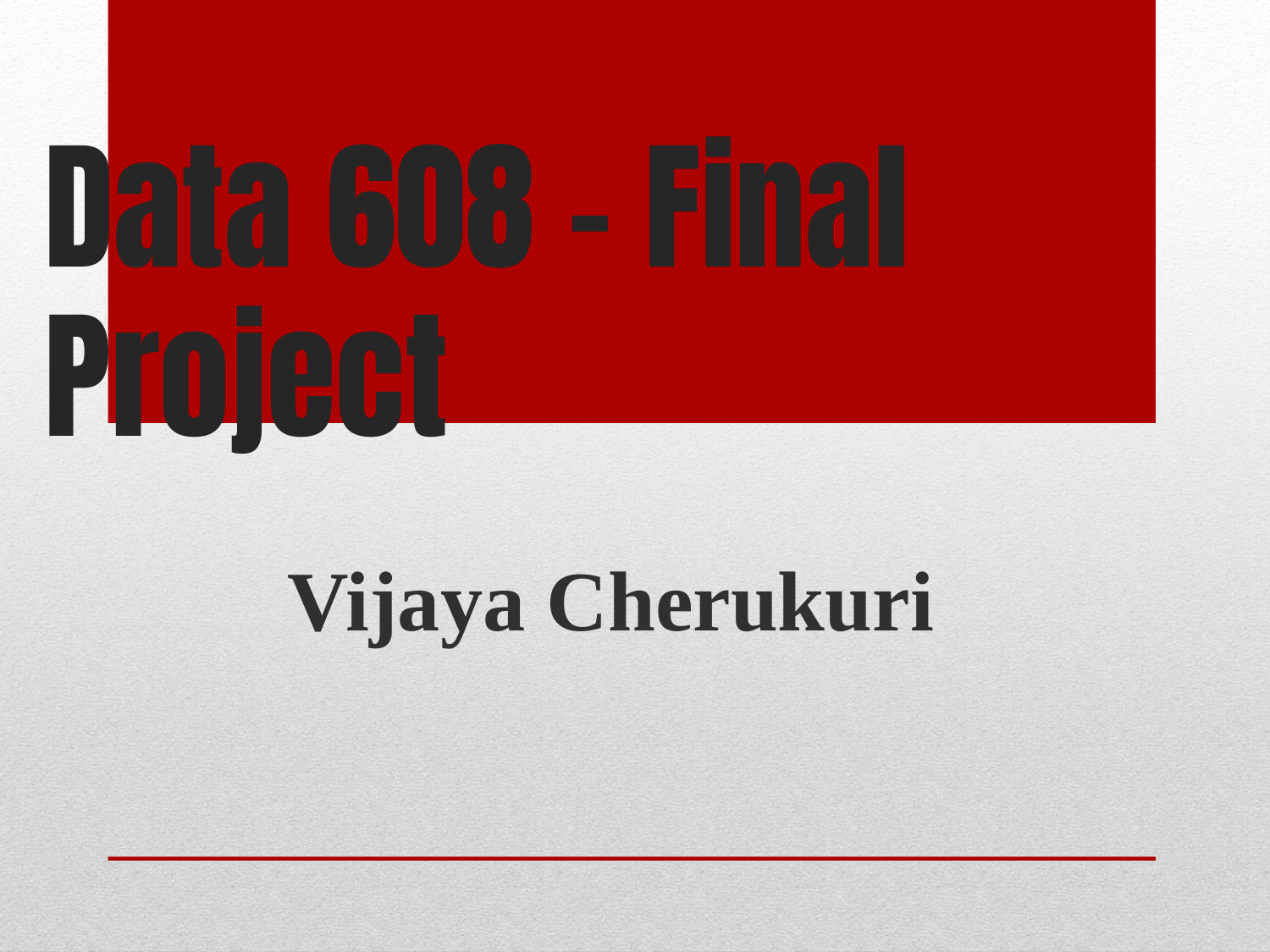

# Data 608 - Final Project
      Vijaya Cherukuri